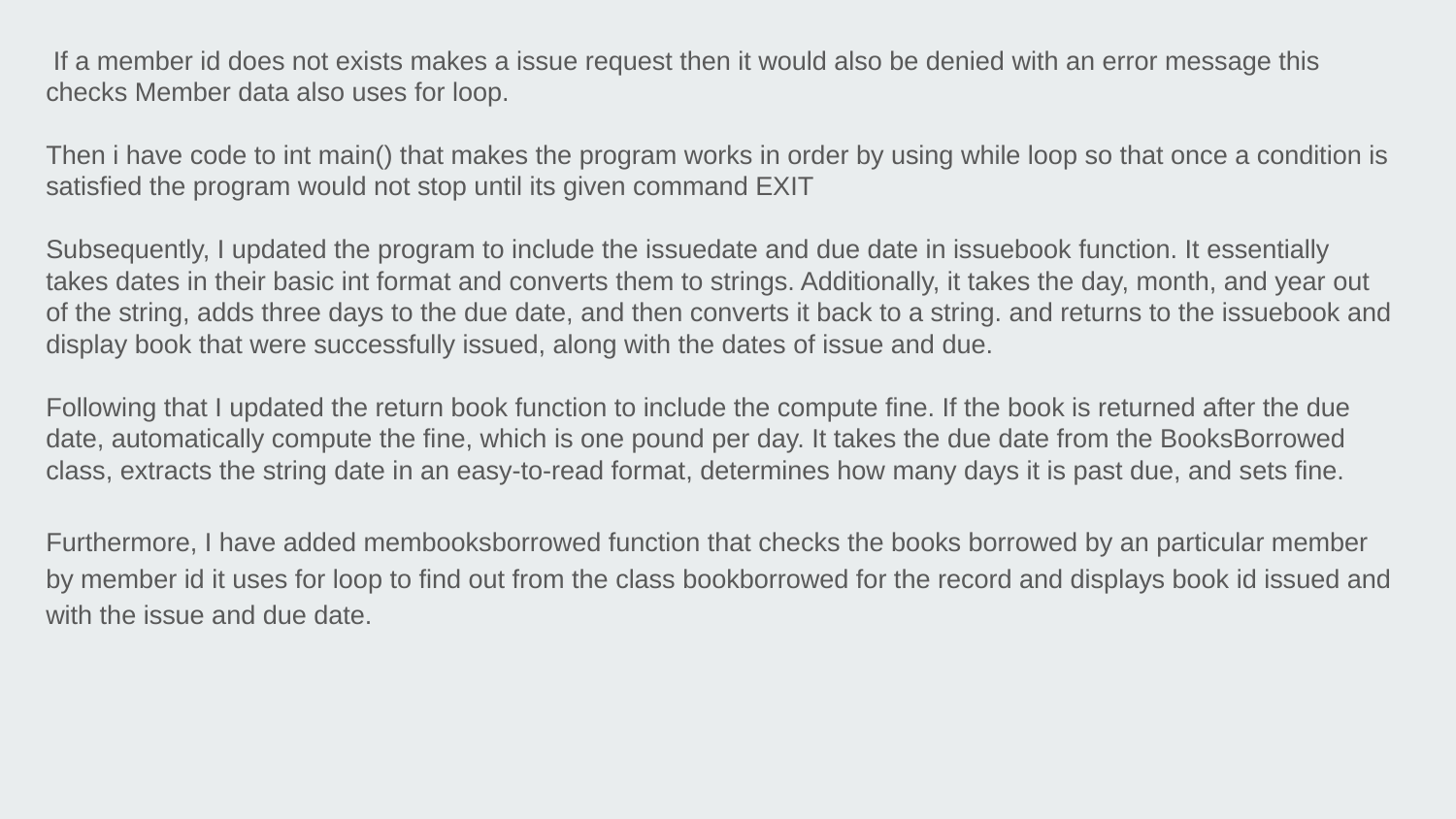

If a member id does not exists makes a issue request then it would also be denied with an error message this checks Member data also uses for loop.

Then i have code to int main() that makes the program works in order by using while loop so that once a condition is satisfied the program would not stop until its given command EXIT

Subsequently, I updated the program to include the issuedate and due date in issuebook function. It essentially takes dates in their basic int format and converts them to strings. Additionally, it takes the day, month, and year out of the string, adds three days to the due date, and then converts it back to a string. and returns to the issuebook and display book that were successfully issued, along with the dates of issue and due.

Following that I updated the return book function to include the compute fine. If the book is returned after the due date, automatically compute the fine, which is one pound per day. It takes the due date from the BooksBorrowed class, extracts the string date in an easy-to-read format, determines how many days it is past due, and sets fine.

Furthermore, I have added membooksborrowed function that checks the books borrowed by an particular member by member id it uses for loop to find out from the class bookborrowed for the record and displays book id issued and with the issue and due date.